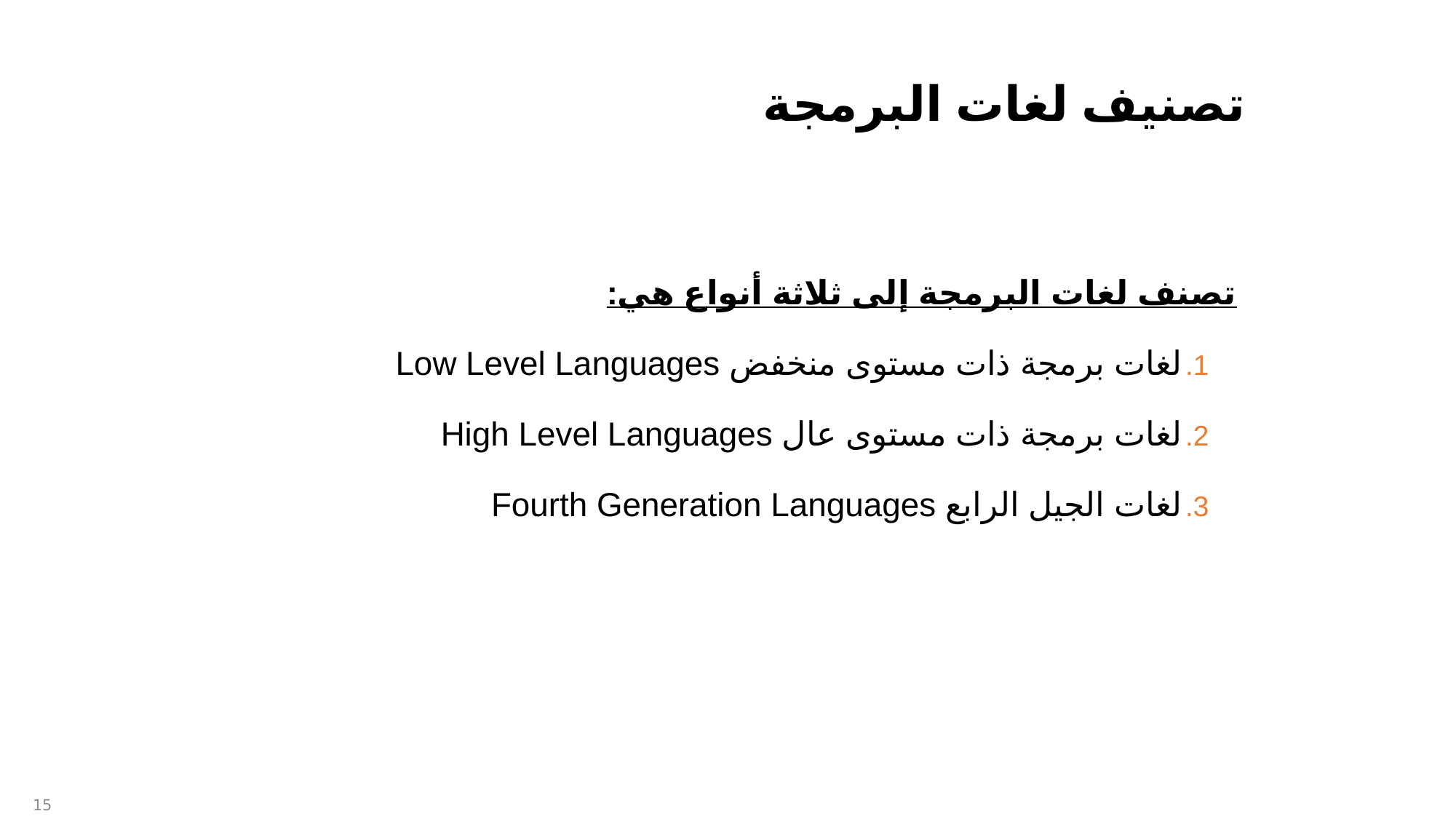

تصنيف لغات البرمجة

تصنف لغات البرمجة إلى ثلاثة أنواع هي:
لغات برمجة ذات مستوى منخفض Low Level Languages
لغات برمجة ذات مستوى عال High Level Languages
لغات الجيل الرابع Fourth Generation Languages
15